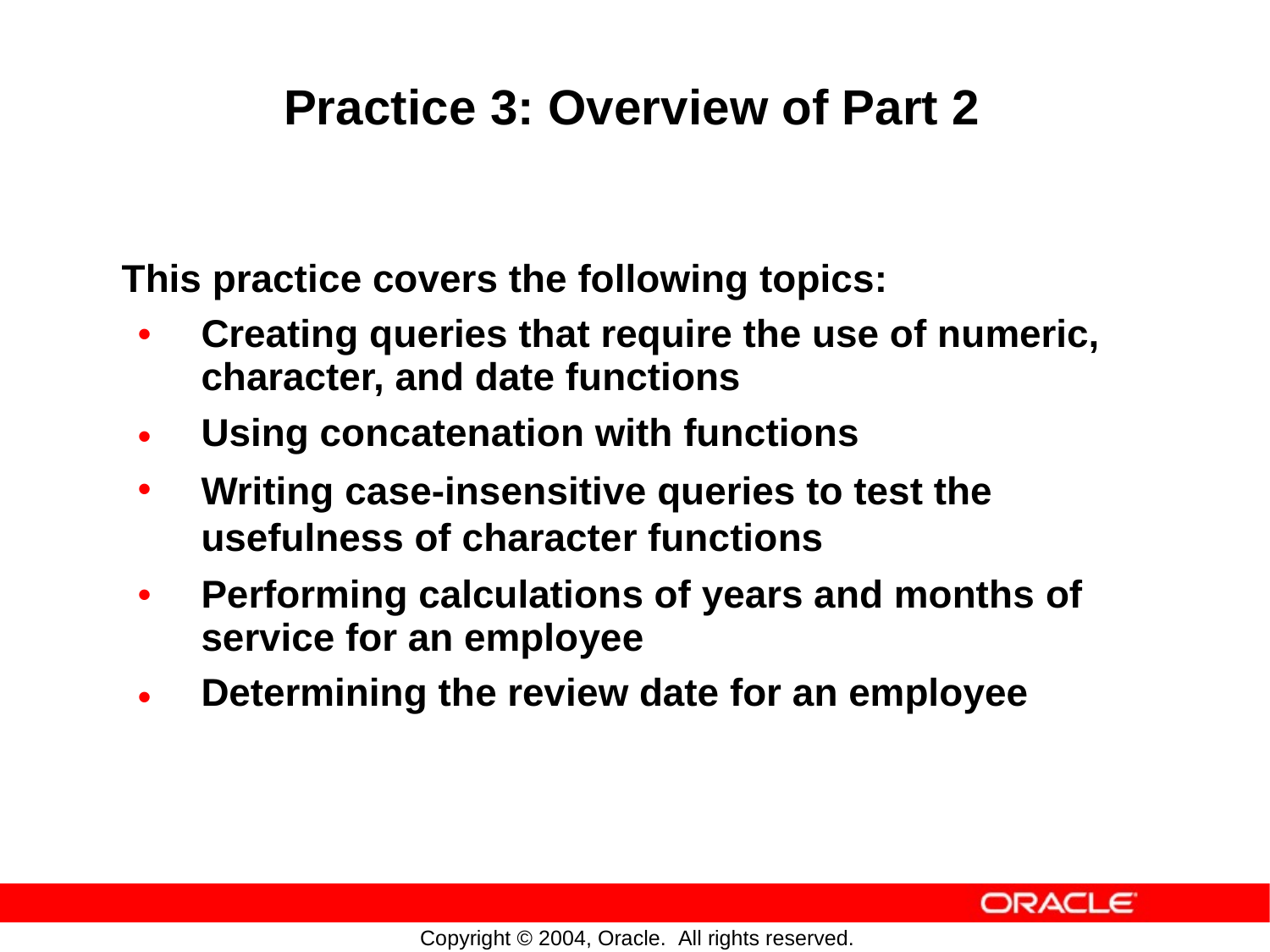

Practice 3: Overview of Part 2
This practice covers the following topics:
•
Creating queries that require the use of numeric,
character, and date functions
Using concatenation with functions
Writing case-insensitive queries to test the usefulness of character functions
•
•
•
Performing calculations of years and months
service for an employee
Determining the review date for an employee
of
•

Copyright © 2004, Oracle.  All rights reserved.